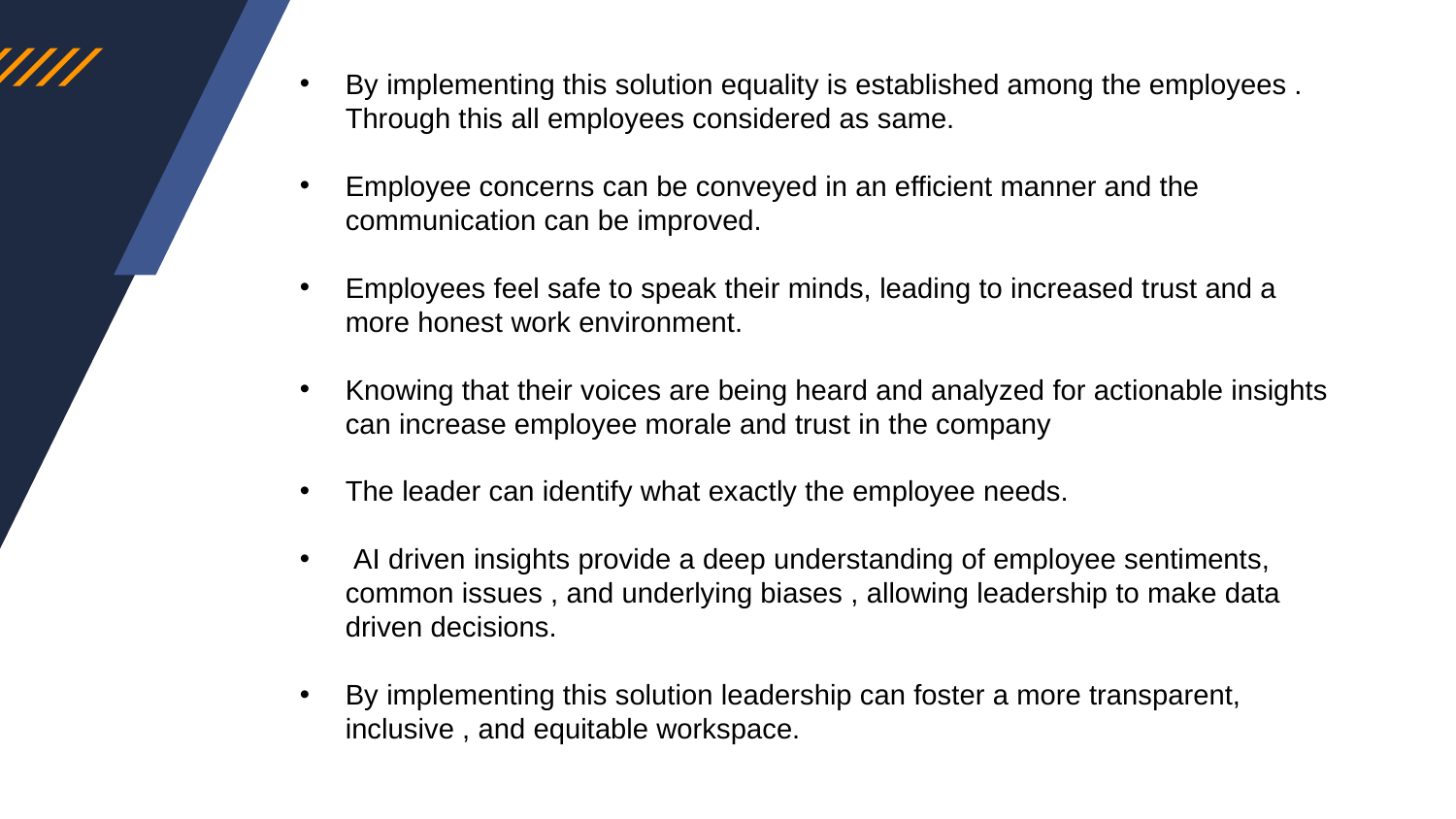

By implementing this solution equality is established among the employees . Through this all employees considered as same.

Employee concerns can be conveyed in an efficient manner and the communication can be improved.

Employees feel safe to speak their minds, leading to increased trust and a more honest work environment.

Knowing that their voices are being heard and analyzed for actionable insights can increase employee morale and trust in the company

The leader can identify what exactly the employee needs.

 AI driven insights provide a deep understanding of employee sentiments, common issues , and underlying biases , allowing leadership to make data driven decisions.

By implementing this solution leadership can foster a more transparent, inclusive , and equitable workspace.